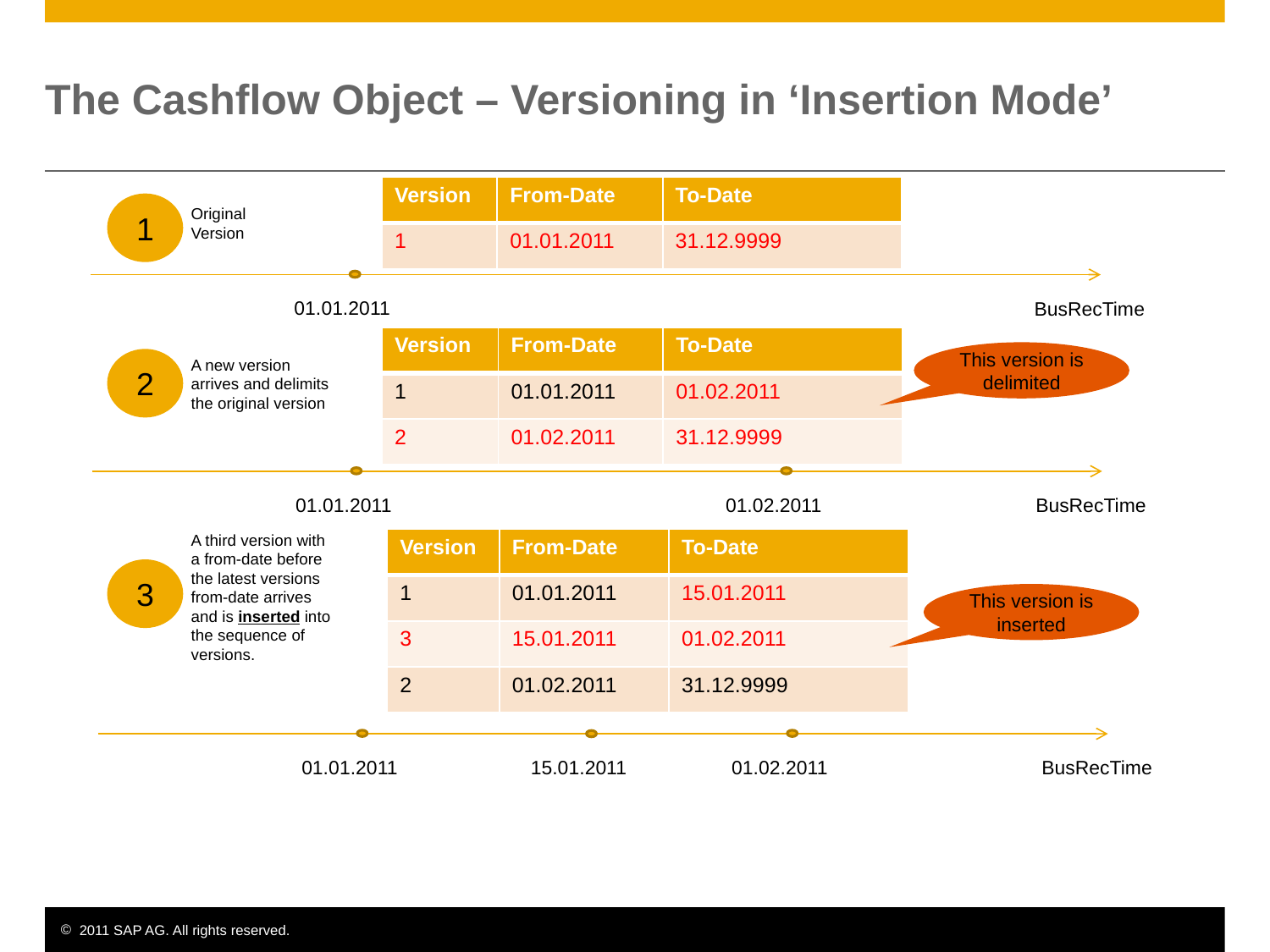

# The Cashflow Object – Versioning in ‘Insertion Mode’
| Version | From-Date | To-Date |
| --- | --- | --- |
| 1 | 01.01.2011 | 31.12.9999 |
1
Original Version

01.01.2011
BusRecTime
| Version | From-Date | To-Date |
| --- | --- | --- |
| 1 | 01.01.2011 | 01.02.2011 |
| 2 | 01.02.2011 | 31.12.9999 |
This version is delimited
2
A new version arrives and delimits the original version

01.02.2011
01.01.2011
BusRecTime
| Version | From-Date | To-Date |
| --- | --- | --- |
| 1 | 01.01.2011 | 15.01.2011 |
| 3 | 15.01.2011 | 01.02.2011 |
| 2 | 01.02.2011 | 31.12.9999 |
A third version with a from-date before the latest versions from-date arrives and is inserted into the sequence of versions.
3
This version is inserted

01.02.2011
01.01.2011
15.01.2011
BusRecTime